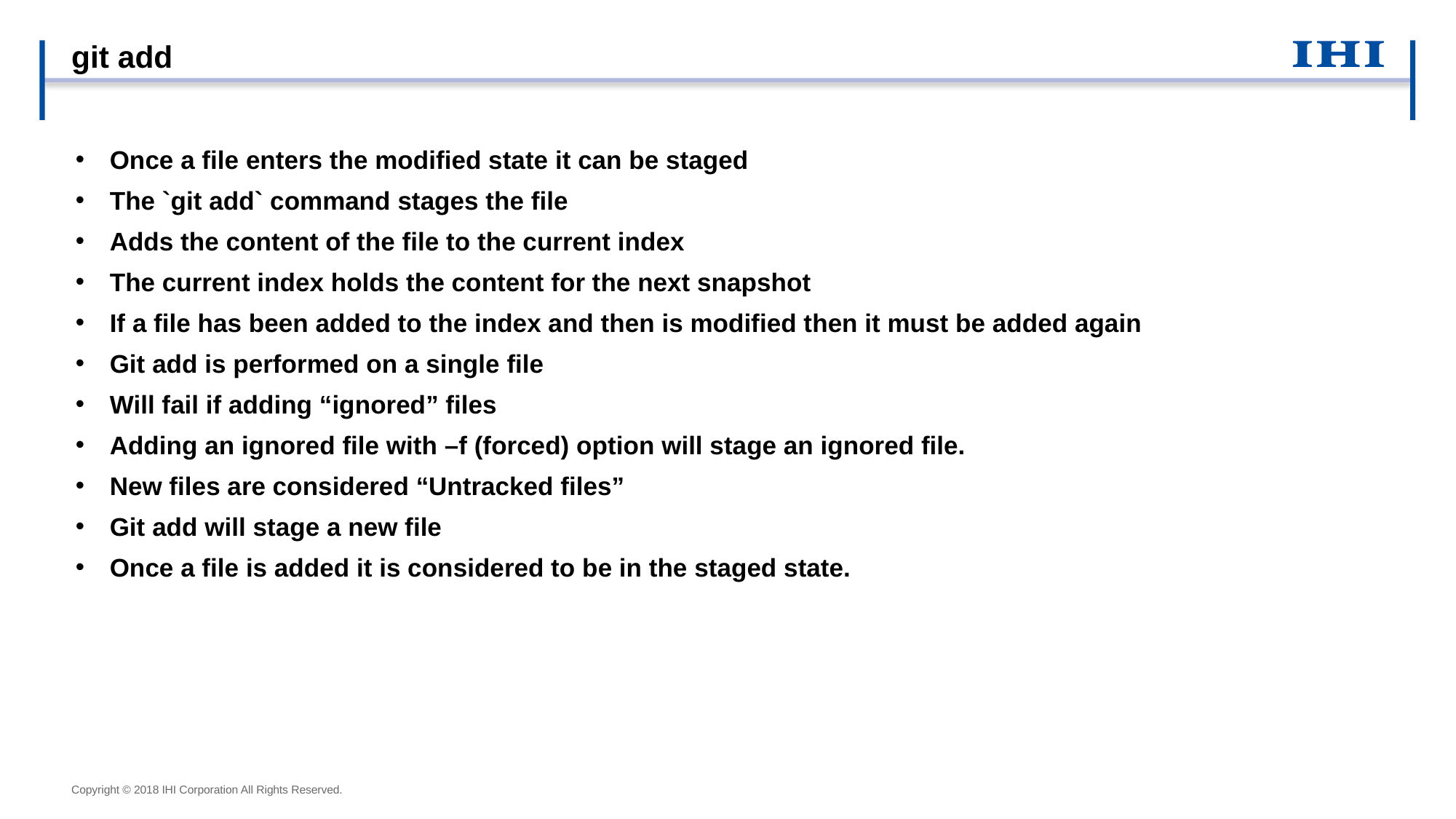

# git add
Once a file enters the modified state it can be staged
The `git add` command stages the file
Adds the content of the file to the current index
The current index holds the content for the next snapshot
If a file has been added to the index and then is modified then it must be added again
Git add is performed on a single file
Will fail if adding “ignored” files
Adding an ignored file with –f (forced) option will stage an ignored file.
New files are considered “Untracked files”
Git add will stage a new file
Once a file is added it is considered to be in the staged state.
Copyright © 2018 IHI Corporation All Rights Reserved.